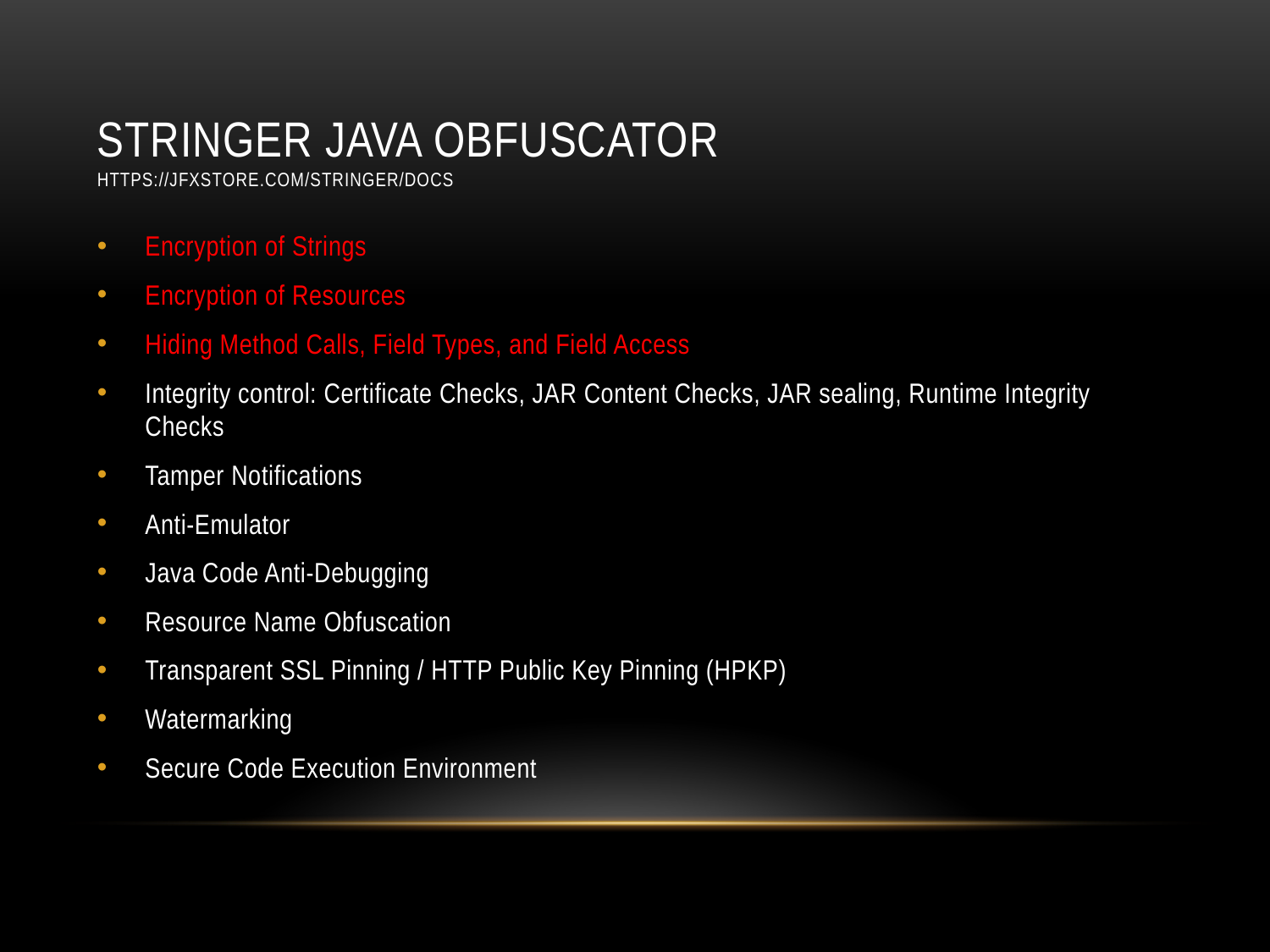

# STRINGER JAVA OBFUSCATOR https://jfxstore.com/stringer/docs
Encryption of Strings
Encryption of Resources
Hiding Method Calls, Field Types, and Field Access
Integrity control: Certificate Checks, JAR Content Checks, JAR sealing, Runtime Integrity Checks
Tamper Notifications
Anti-Emulator
Java Code Anti-Debugging
Resource Name Obfuscation
Transparent SSL Pinning / HTTP Public Key Pinning (HPKP)
Watermarking
Secure Code Execution Environment